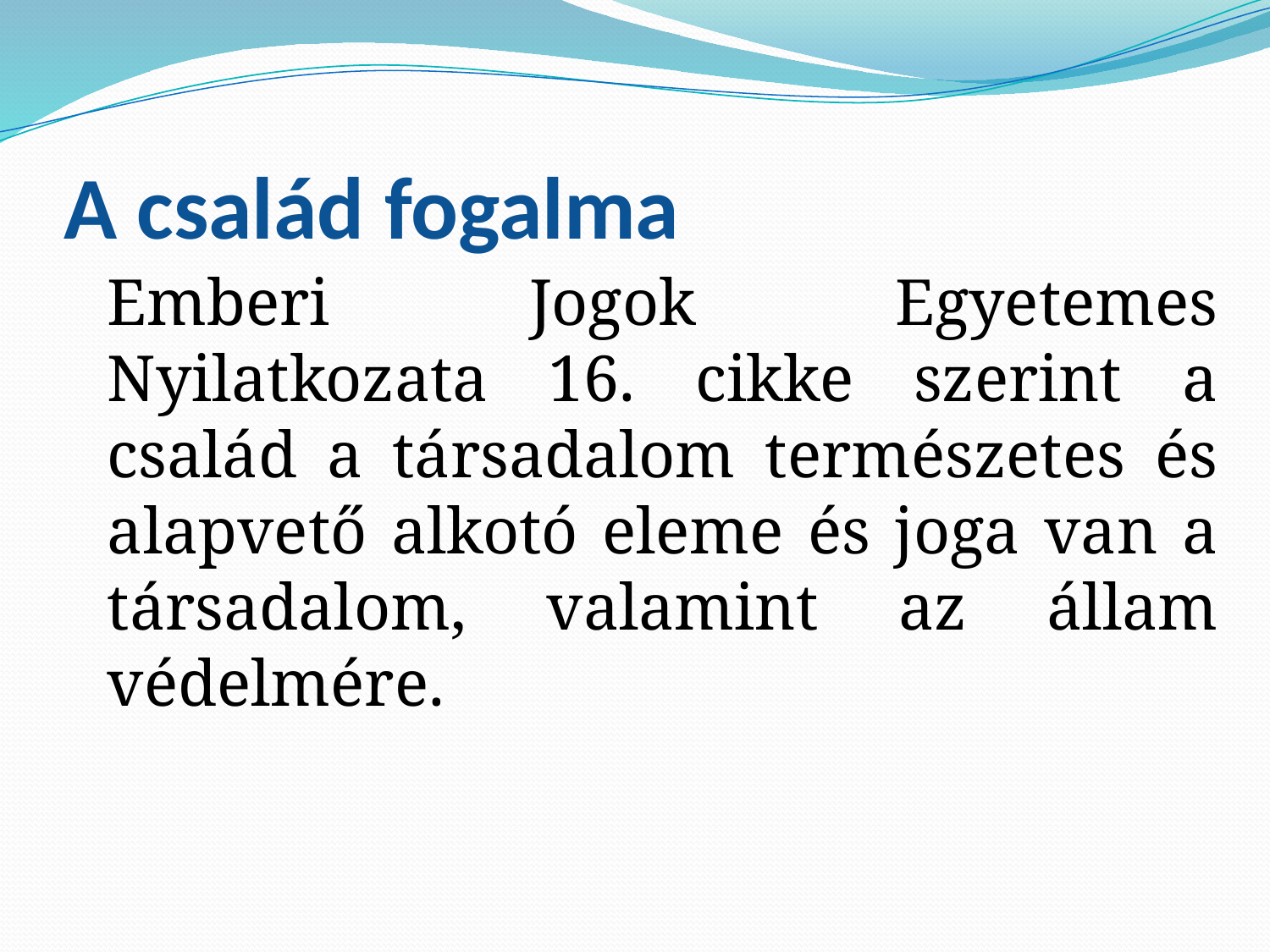

# A család fogalma
Emberi Jogok Egyetemes Nyilatkozata 16. cikke szerint a család a társadalom természetes és alapvető alkotó eleme és joga van a társadalom, valamint az állam védelmére.